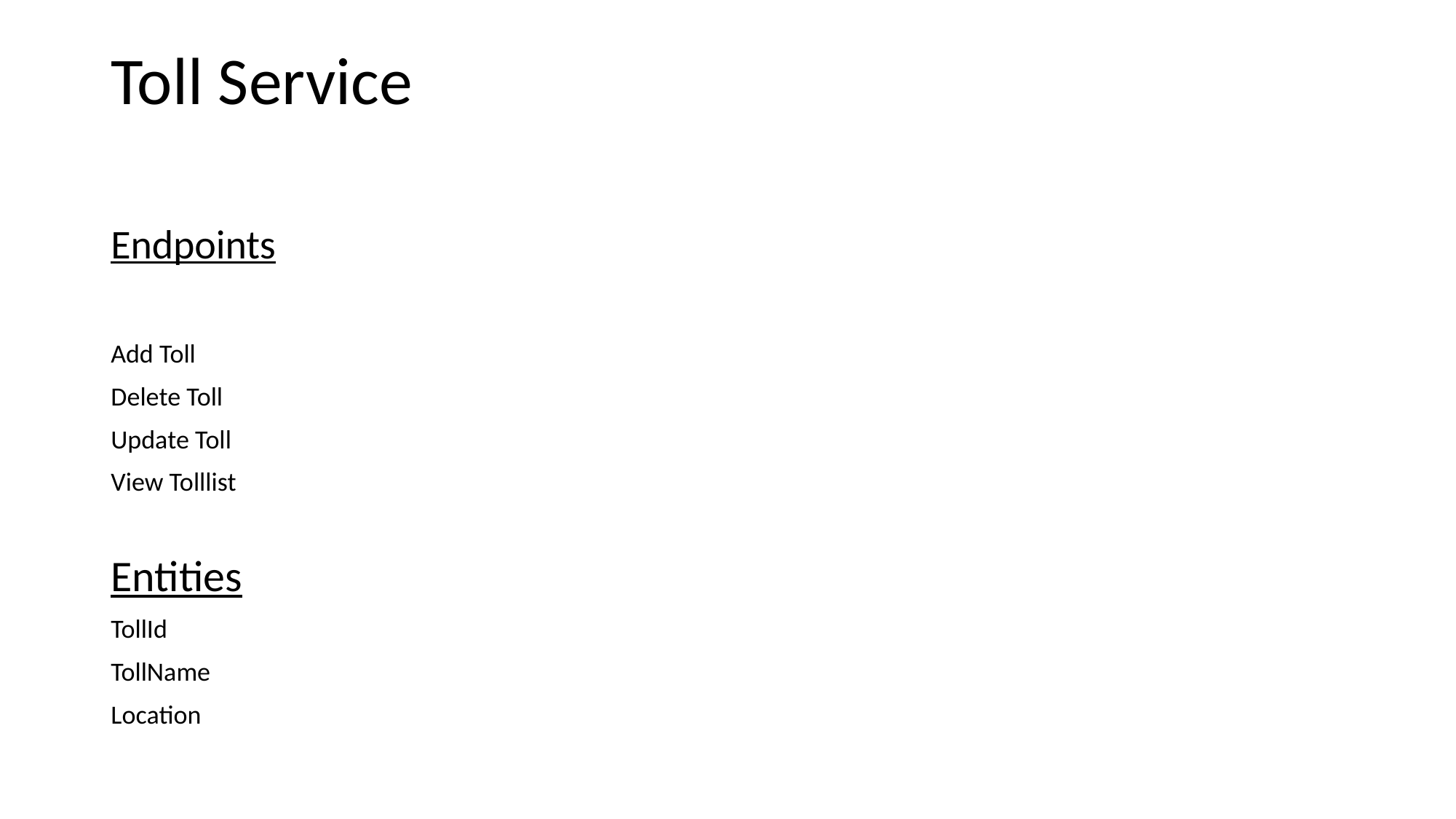

# Toll Service
Endpoints

Add Toll
Delete Toll
Update Toll
View Tolllist

Entities
TollId
TollName
Location